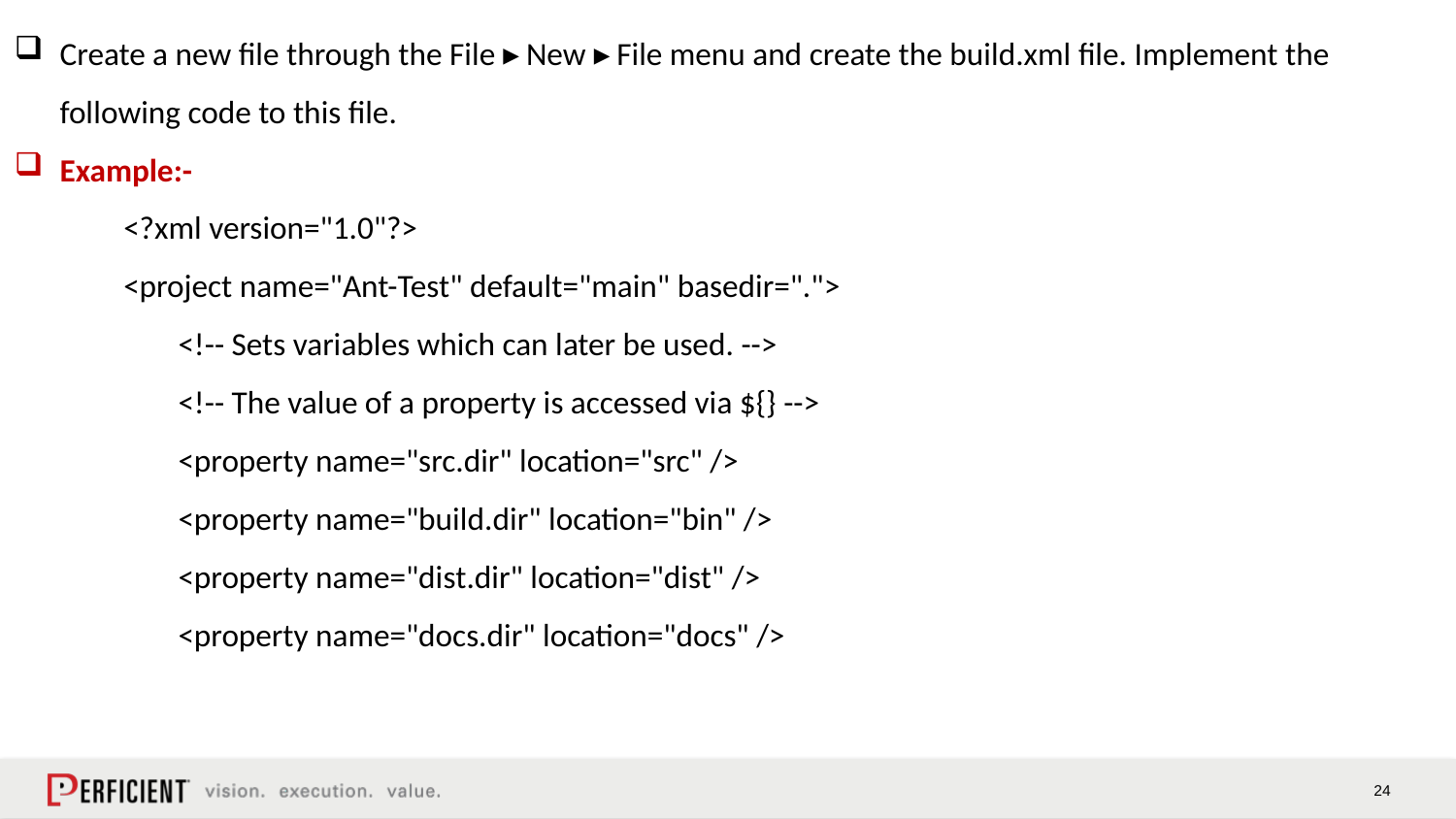

Create a new file through the File ▸ New ▸ File menu and create the build.xml file. Implement the following code to this file.
Example:-
<?xml version="1.0"?>
<project name="Ant-Test" default="main" basedir=".">
<!-- Sets variables which can later be used. -->
<!-- The value of a property is accessed via ${} -->
<property name="src.dir" location="src" />
<property name="build.dir" location="bin" />
<property name="dist.dir" location="dist" />
<property name="docs.dir" location="docs" />